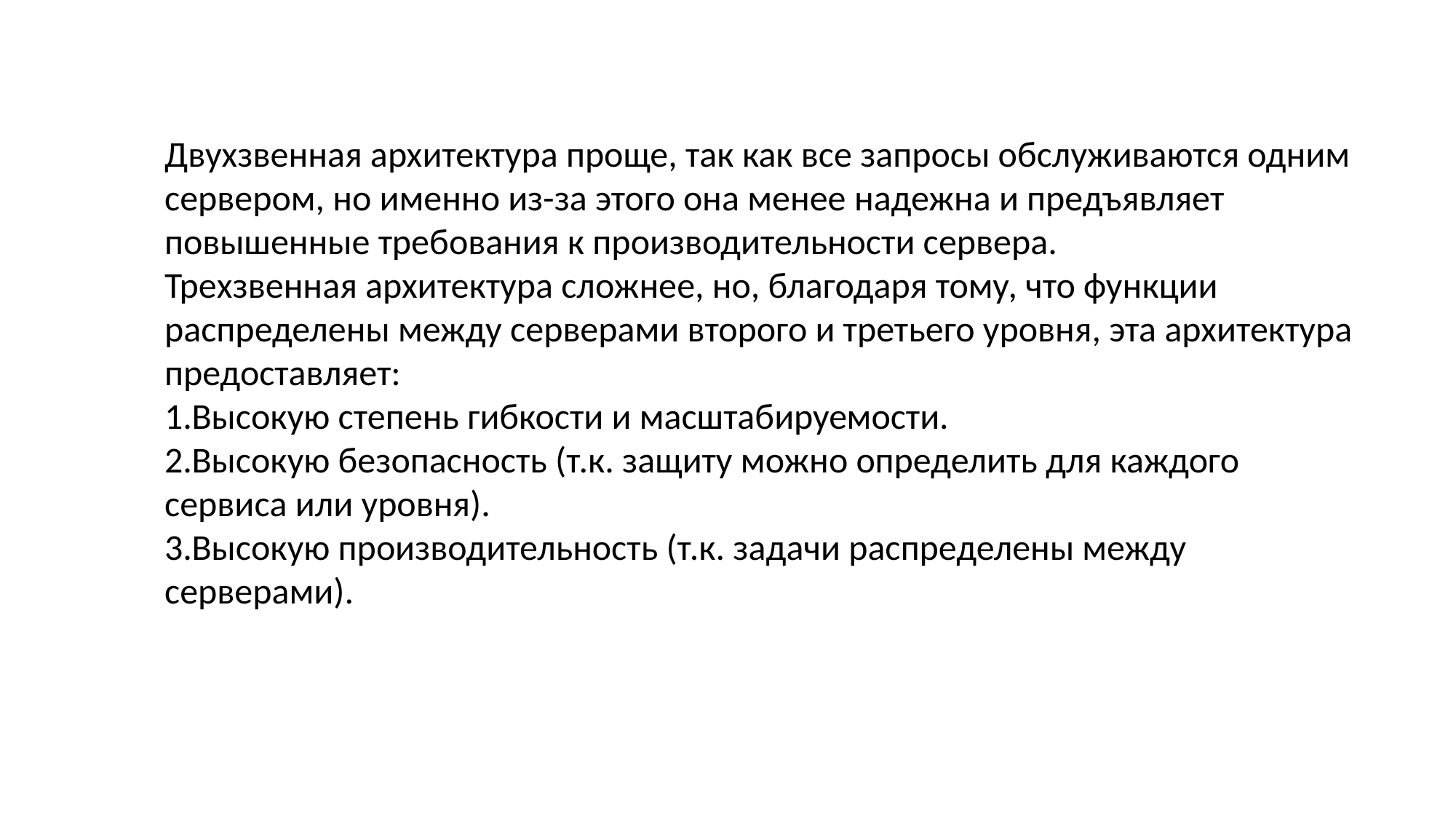

Двухзвенная архитектура проще, так как все запросы обслуживаются одним сервером, но именно из-за этого она менее надежна и предъявляет повышенные требования к производительности сервера.
Трехзвенная архитектура сложнее, но, благодаря тому, что функции распределены между серверами второго и третьего уровня, эта архитектура предоставляет:
Высокую степень гибкости и масштабируемости.
Высокую безопасность (т.к. защиту можно определить для каждого сервиса или уровня).
Высокую производительность (т.к. задачи распределены между серверами).